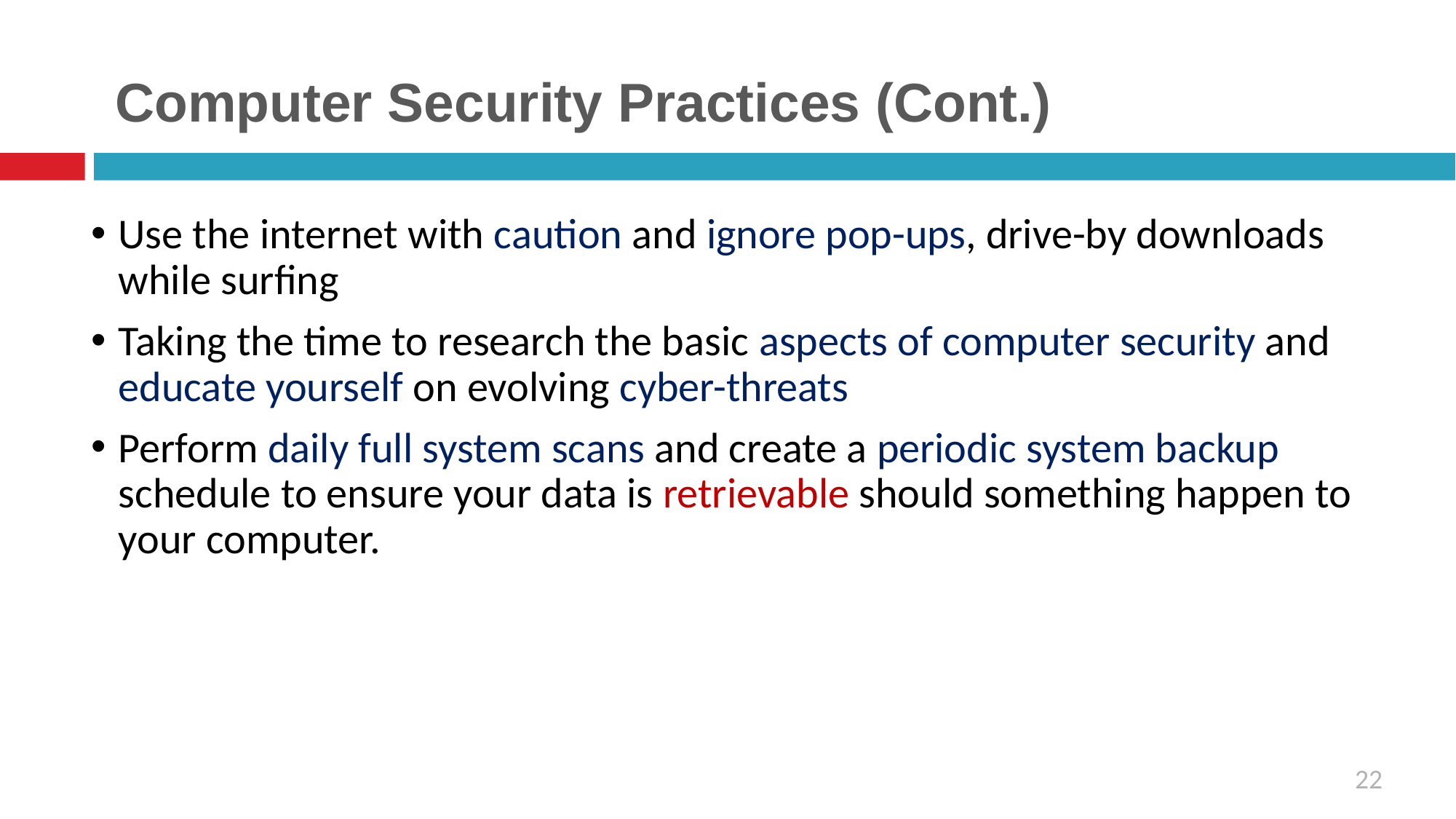

# Computer Security Practices (Cont.)
Use the internet with caution and ignore pop-ups, drive-by downloads while surfing
Taking the time to research the basic aspects of computer security and educate yourself on evolving cyber-threats
Perform daily full system scans and create a periodic system backup schedule to ensure your data is retrievable should something happen to your computer.
22